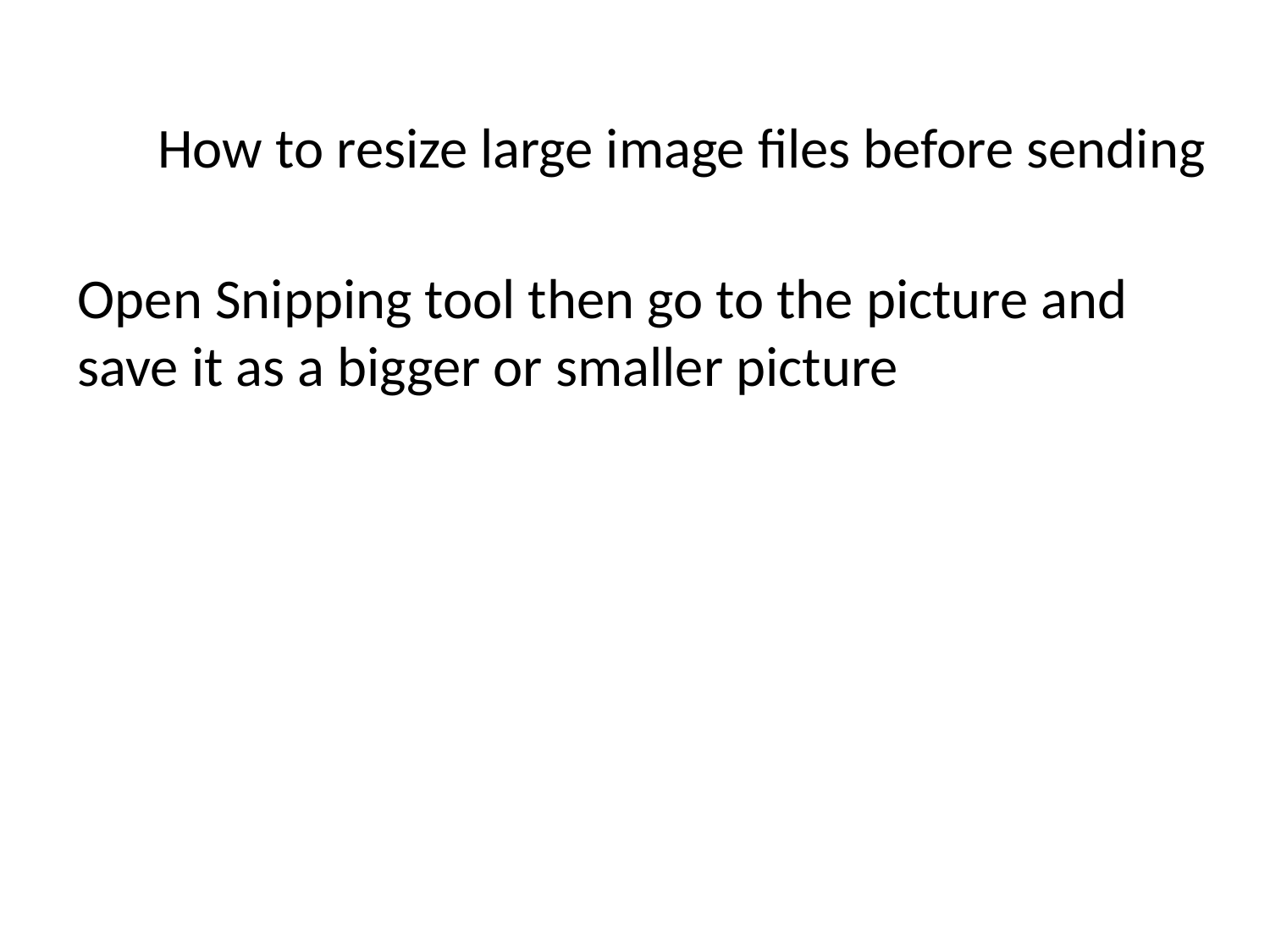

# How to resize large image files before sending
Open Snipping tool then go to the picture and save it as a bigger or smaller picture